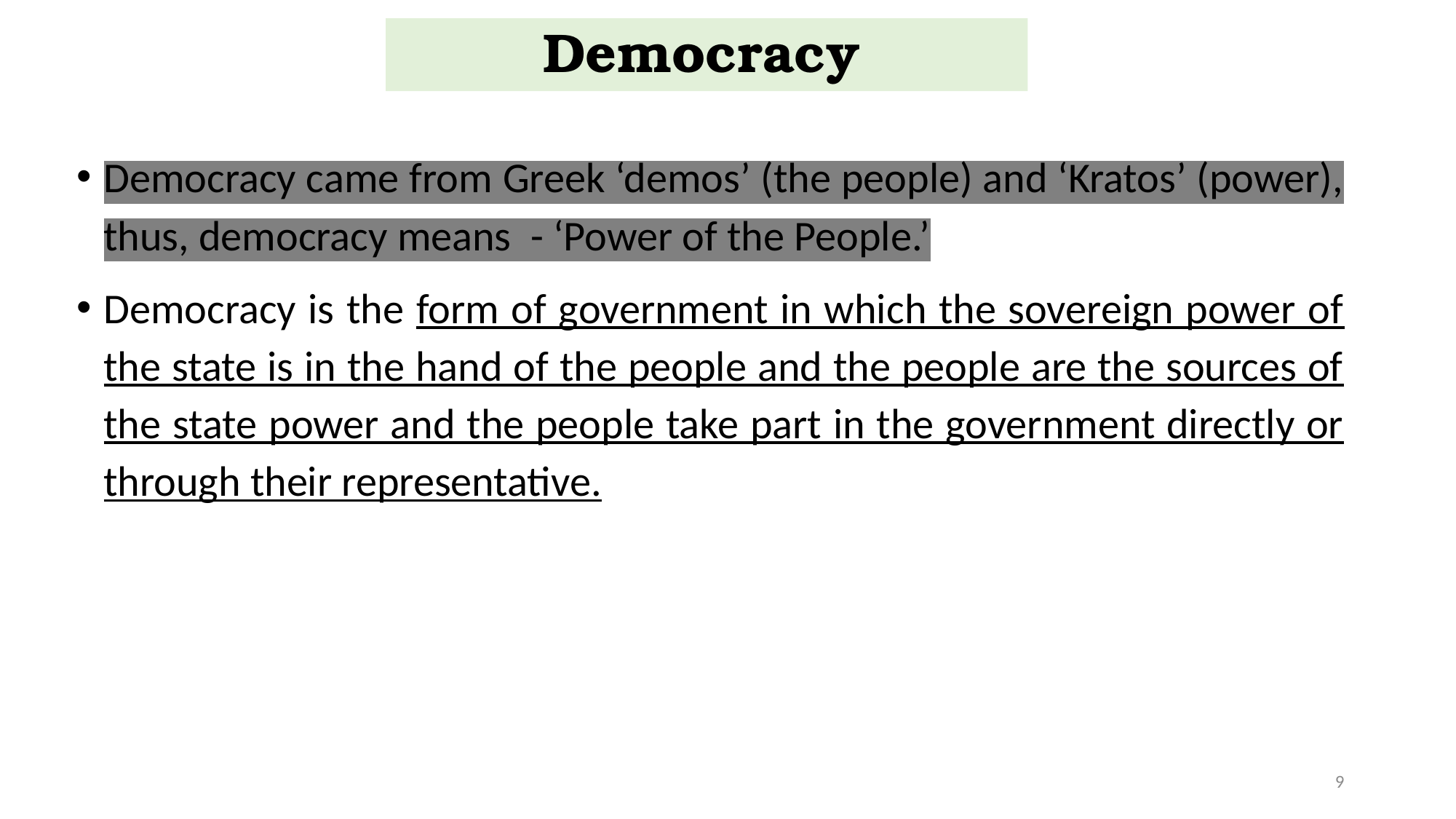

# Democracy
Democracy came from Greek ‘demos’ (the people) and ‘Kratos’ (power), thus, democracy means  - ‘Power of the People.’
Democracy is the form of government in which the sovereign power of the state is in the hand of the people and the people are the sources of the state power and the people take part in the government directly or through their representative.
9